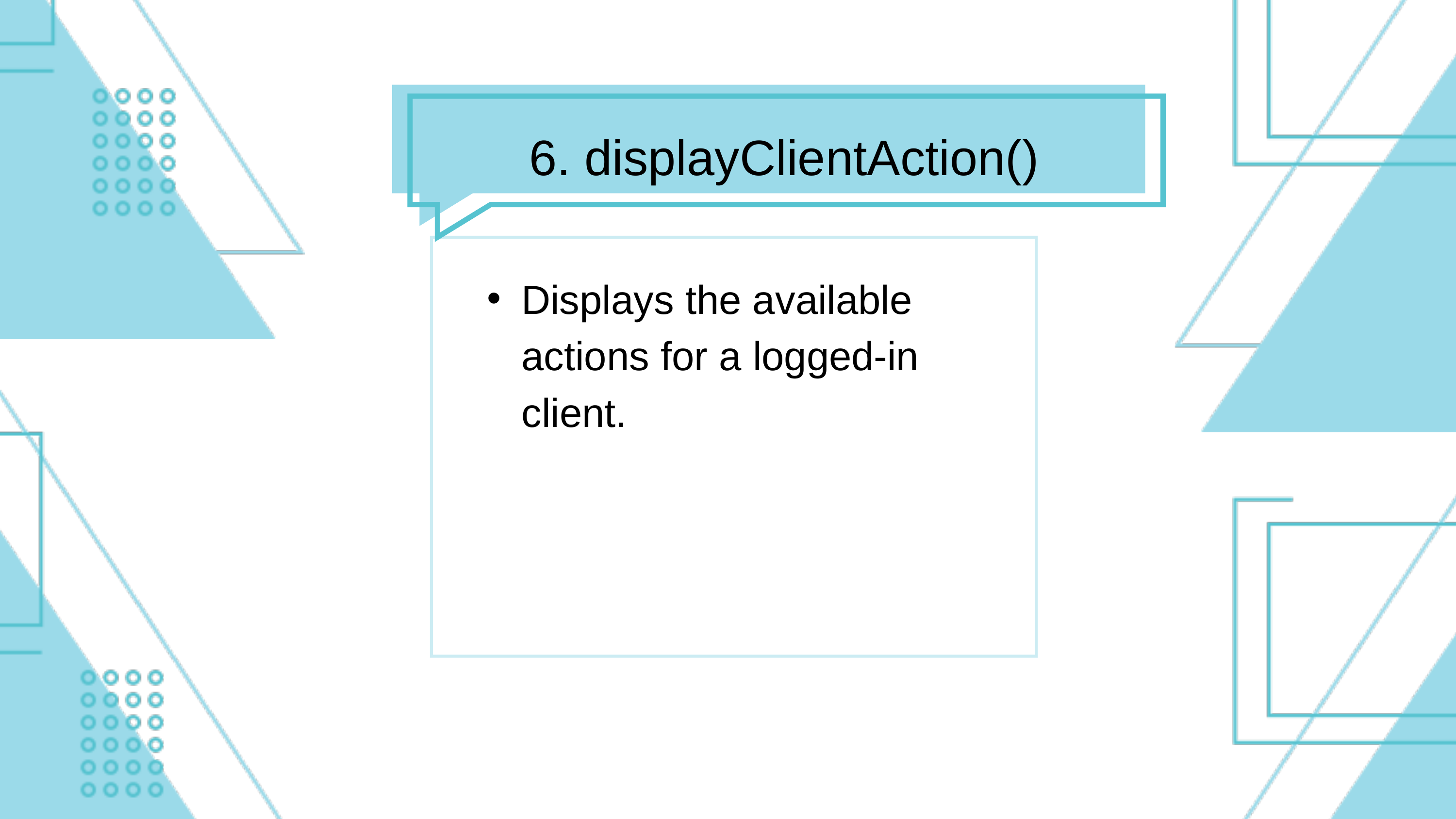

6. displayClientAction()

Displays the available actions for a logged-in client.